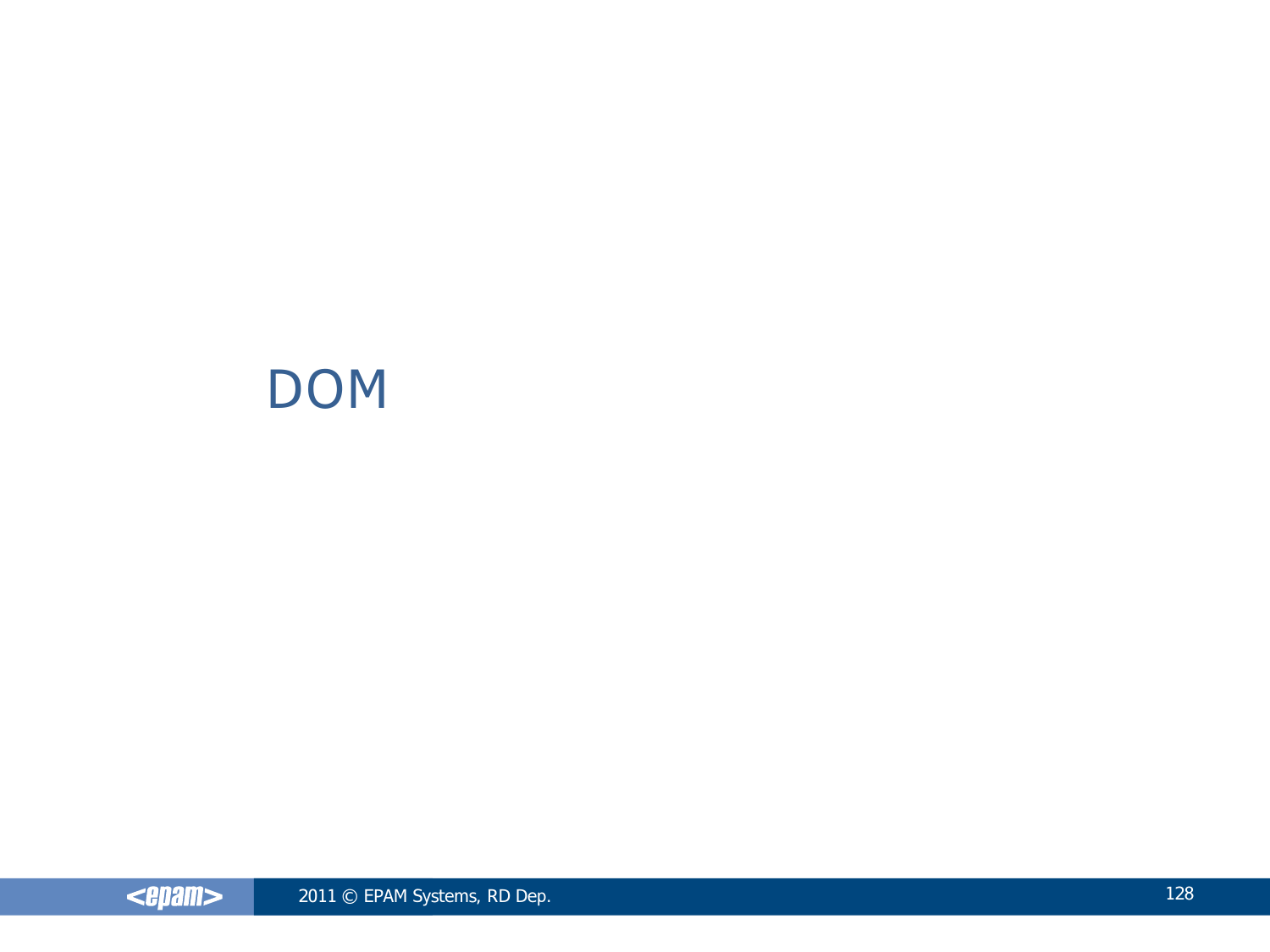

# DOM
128
2011 © EPAM Systems, RD Dep.